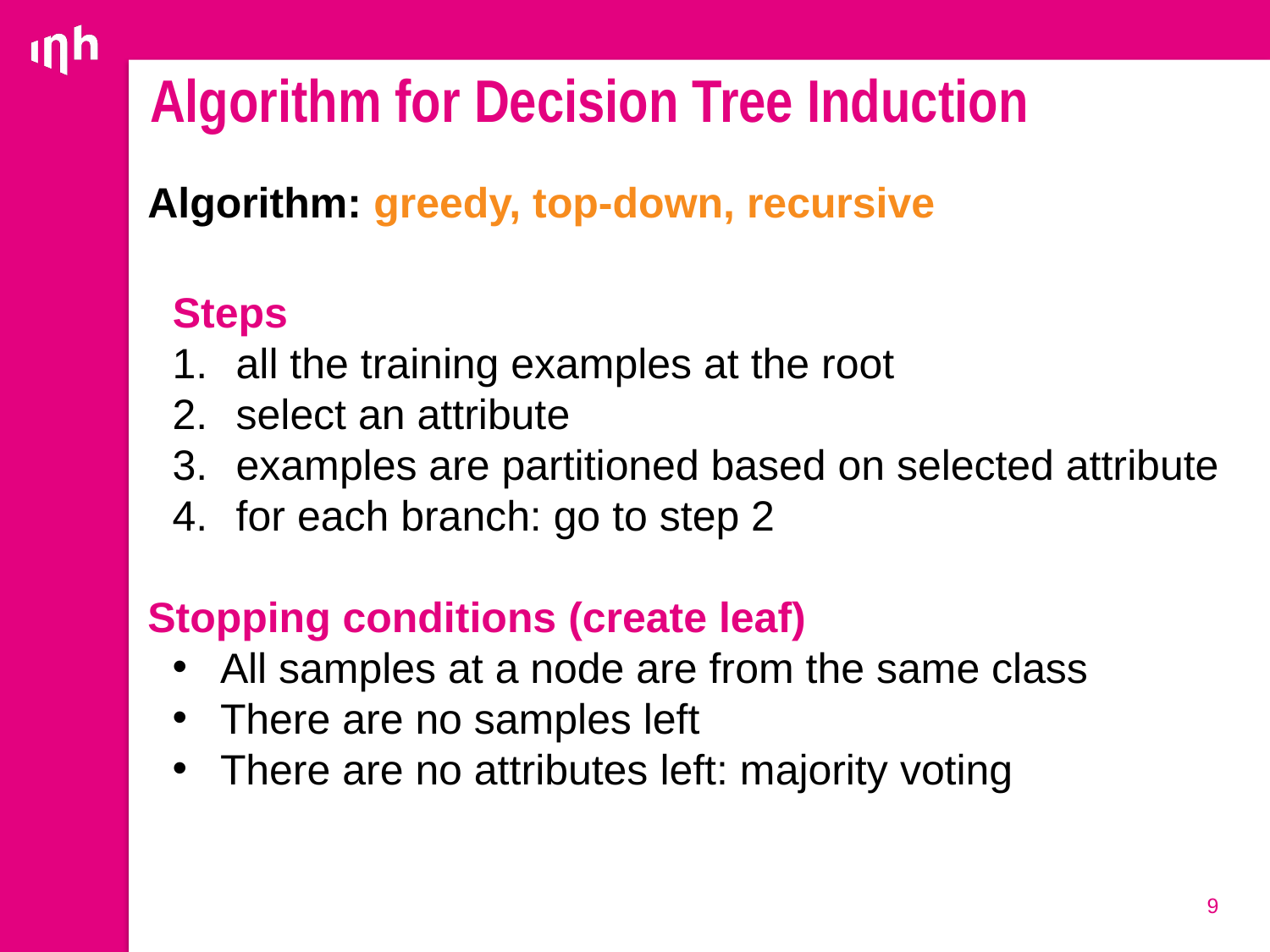

# Algorithm for Decision Tree Induction
Algorithm: greedy, top-down, recursive

Steps
all the training examples at the root
select an attribute
examples are partitioned based on selected attribute
for each branch: go to step 2

Stopping conditions (create leaf)
All samples at a node are from the same class
There are no samples left
There are no attributes left: majority voting
9